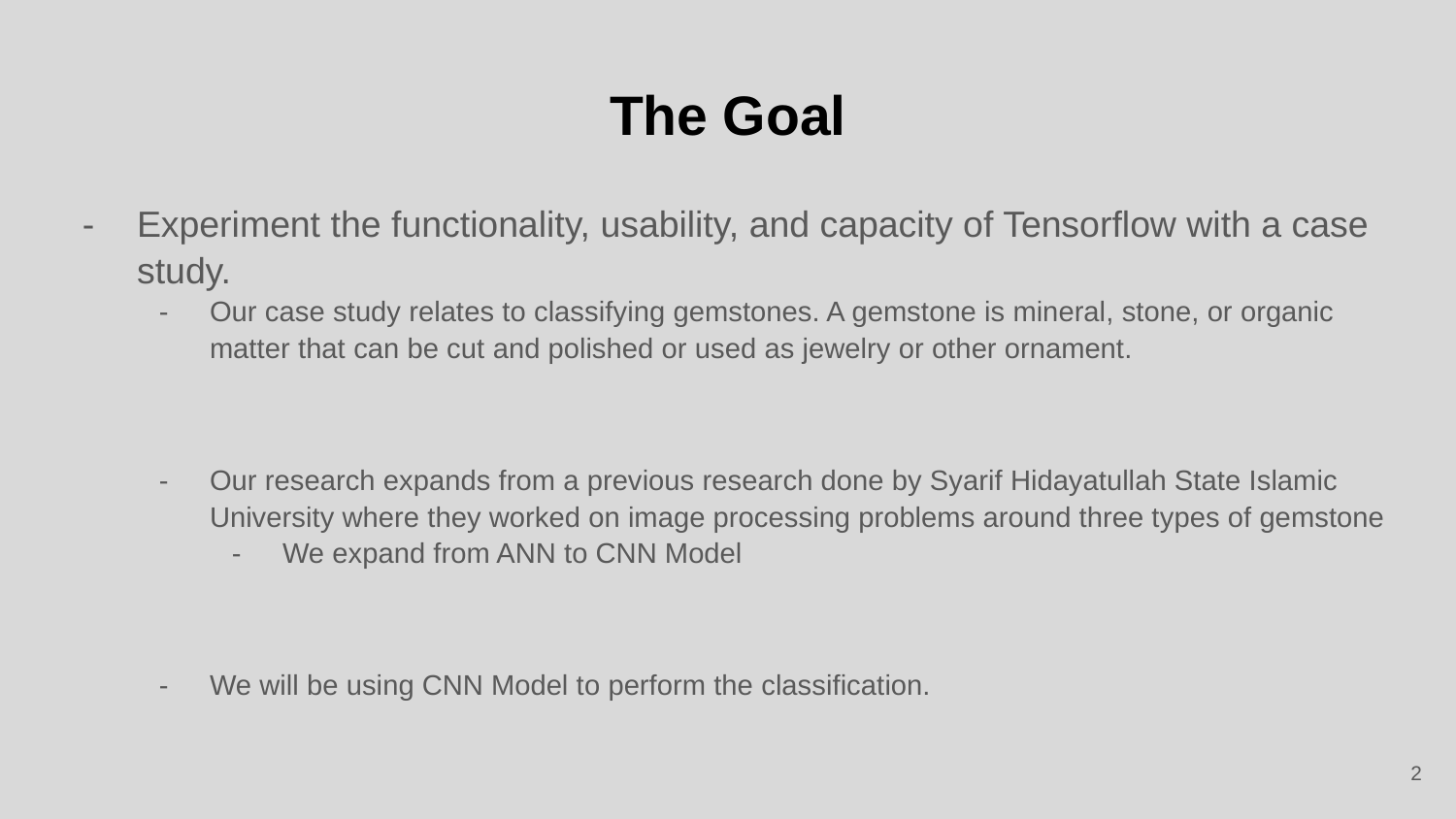

# The Goal
Experiment the functionality, usability, and capacity of Tensorflow with a case study.
Our case study relates to classifying gemstones. A gemstone is mineral, stone, or organic matter that can be cut and polished or used as jewelry or other ornament.

Our research expands from a previous research done by Syarif Hidayatullah State Islamic University where they worked on image processing problems around three types of gemstone
We expand from ANN to CNN Model

We will be using CNN Model to perform the classification.
2